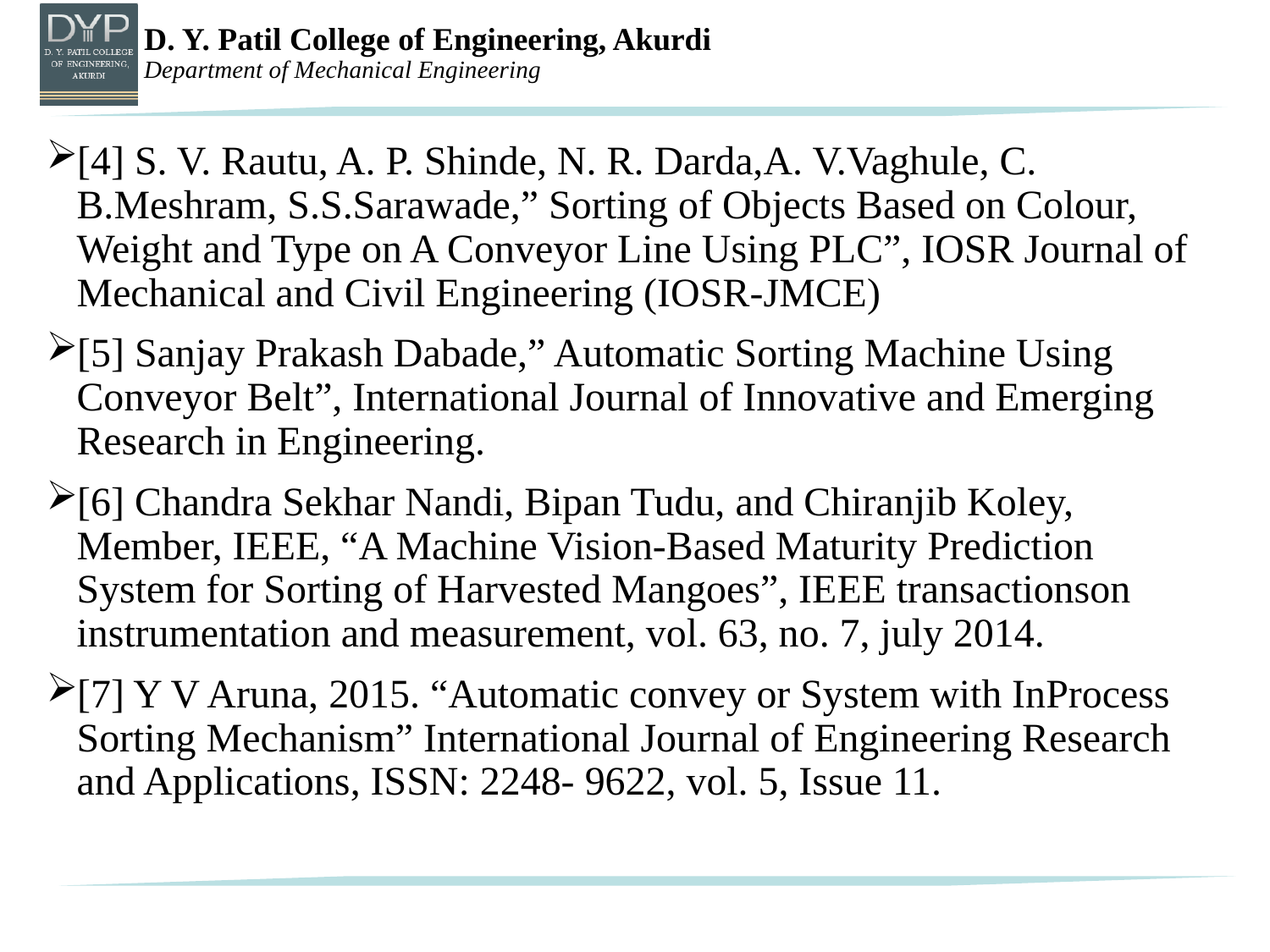

# [4] S. V. Rautu, A. P. Shinde, N. R. Darda,A. V.Vaghule, C. B.Meshram, S.S.Sarawade,” Sorting of Objects Based on Colour, Weight and Type on A Conveyor Line Using PLC”, IOSR Journal of Mechanical and Civil Engineering (IOSR-JMCE)
[5] Sanjay Prakash Dabade,” Automatic Sorting Machine Using Conveyor Belt”, International Journal of Innovative and Emerging Research in Engineering.
[6] Chandra Sekhar Nandi, Bipan Tudu, and Chiranjib Koley, Member, IEEE, “A Machine Vision-Based Maturity Prediction System for Sorting of Harvested Mangoes”, IEEE transactionson instrumentation and measurement, vol. 63, no. 7, july 2014.
[7] Y V Aruna, 2015. “Automatic convey or System with InProcess Sorting Mechanism” International Journal of Engineering Research and Applications, ISSN: 2248- 9622, vol. 5, Issue 11.